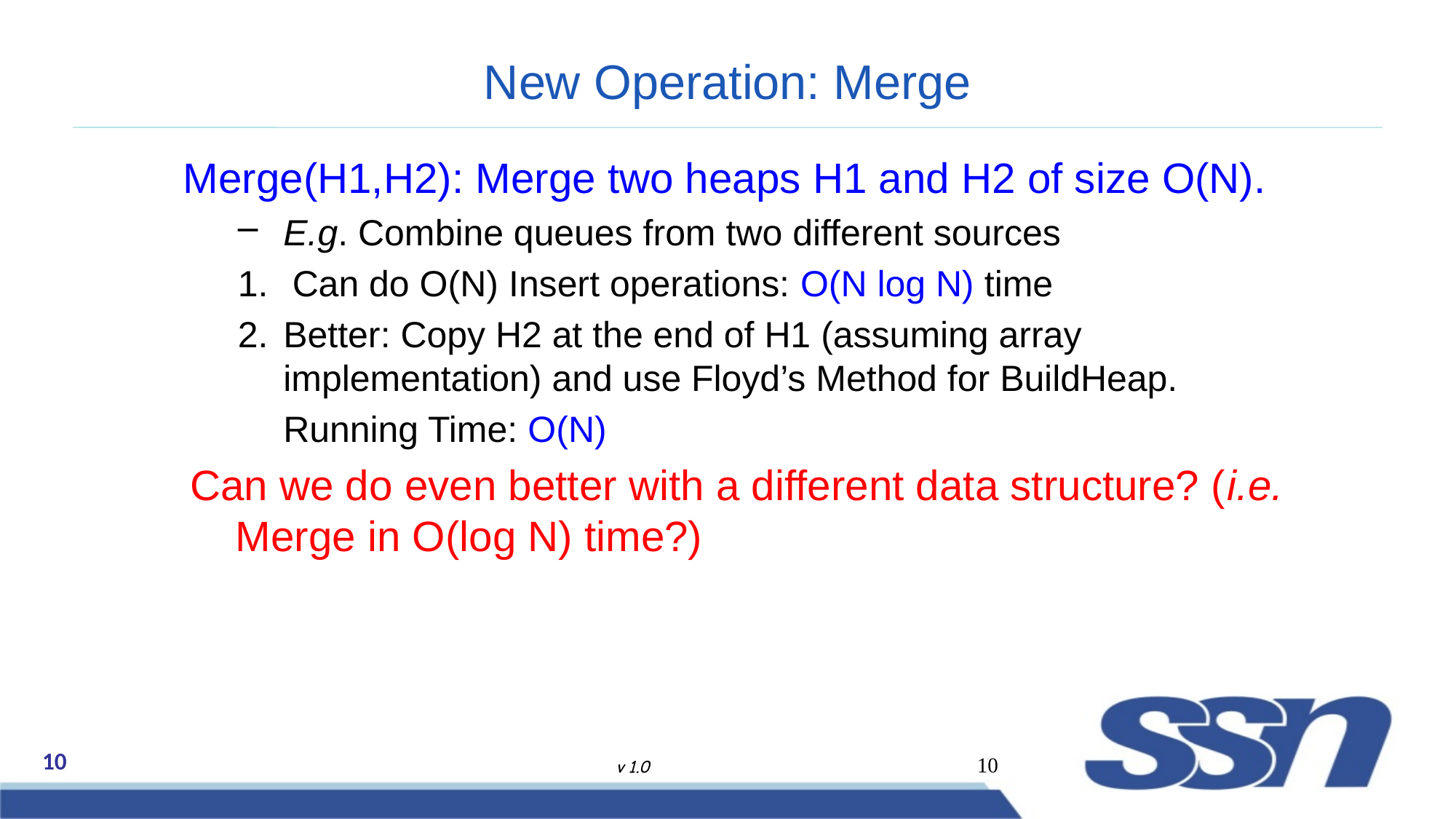

# New Operation: Merge
Merge(H1,H2): Merge two heaps H1 and H2 of size O(N).
E.g. Combine queues from two different sources
Can do O(N) Insert operations: O(N log N) time
Better: Copy H2 at the end of H1 (assuming array implementation) and use Floyd’s Method for BuildHeap.
	Running Time: O(N)
Can we do even better with a different data structure? (i.e. Merge in O(log N) time?)
10